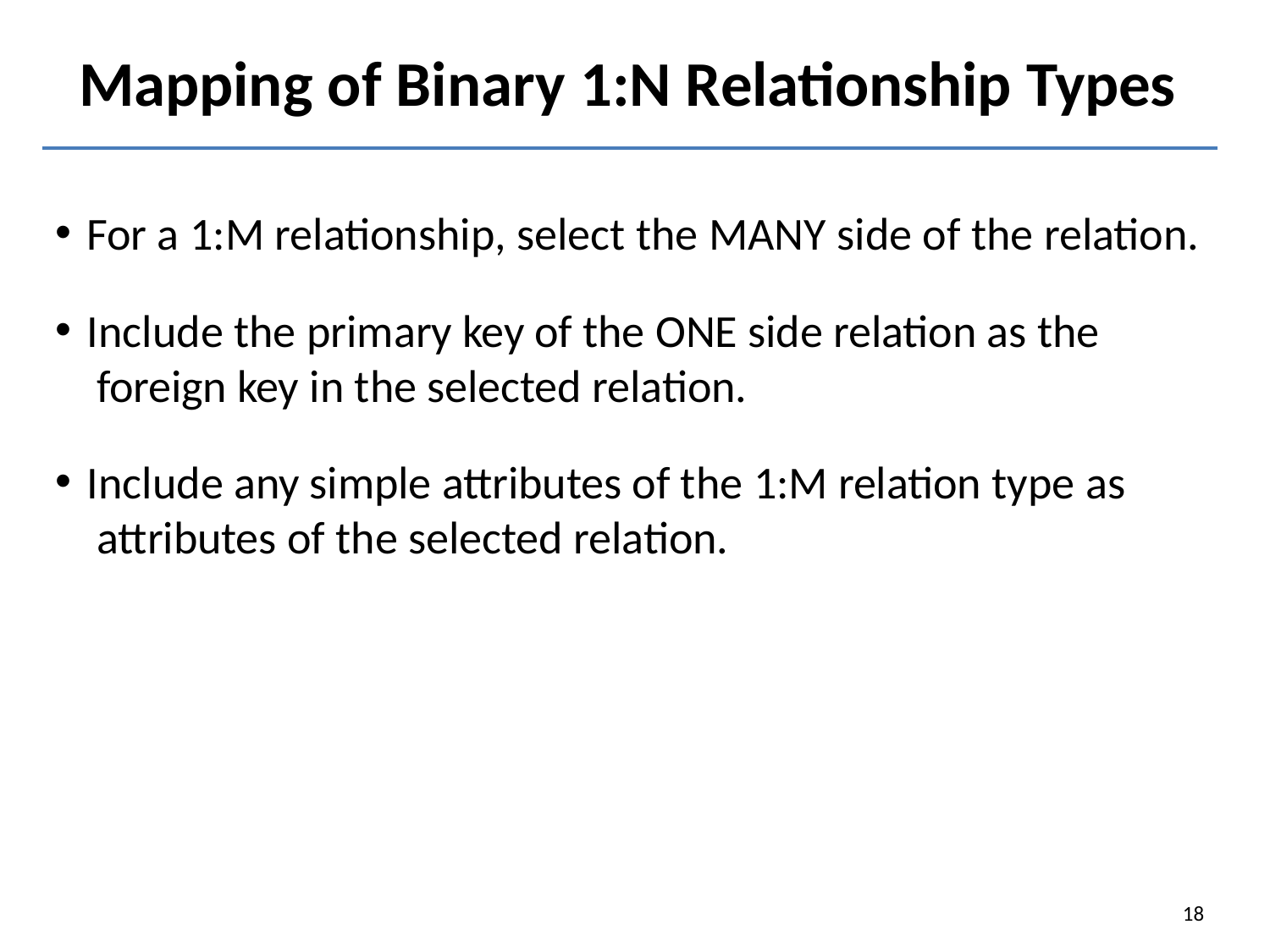

# Mapping of Binary 1:N Relationship Types
For a 1:M relationship, select the MANY side of the relation.
Include the primary key of the ONE side relation as the  foreign key in the selected relation.

Include any simple attributes of the 1:M relation type as  attributes of the selected relation.
18